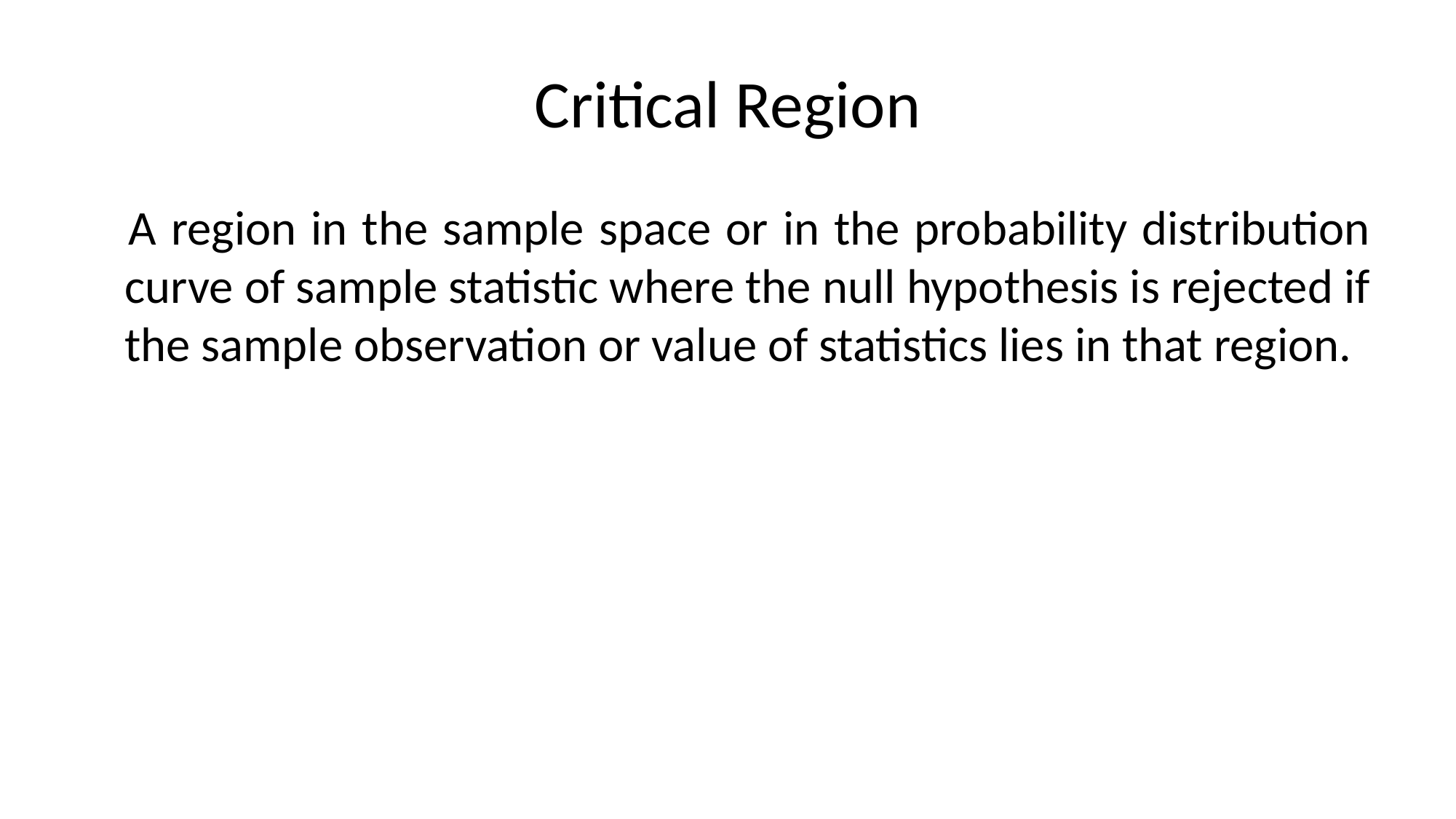

# Critical Region
 	A region in the sample space or in the probability distribution curve of sample statistic where the null hypothesis is rejected if the sample observation or value of statistics lies in that region.